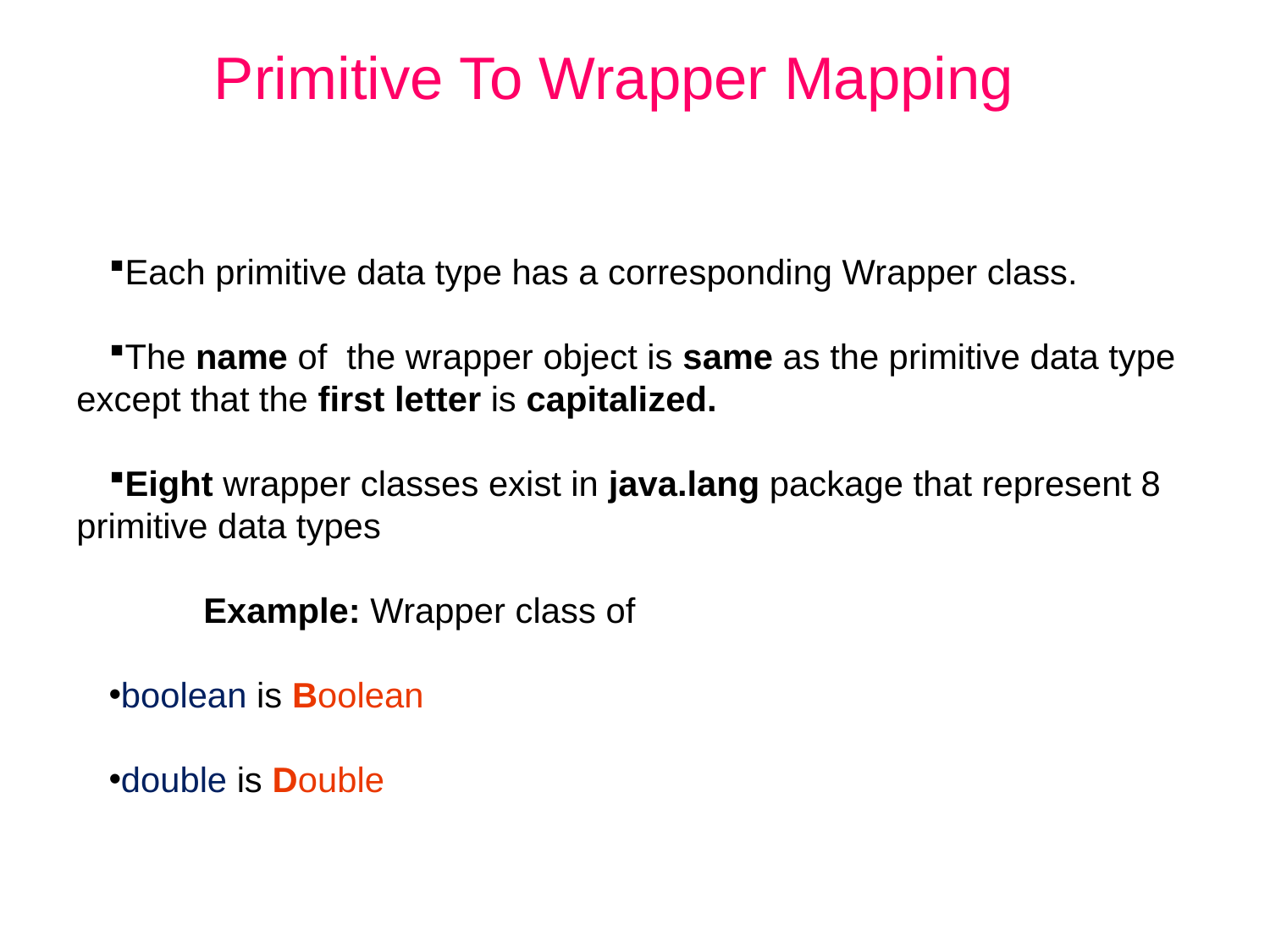

# Primitive To Wrapper Mapping
Each primitive data type has a corresponding Wrapper class.
The name of  the wrapper object is same as the primitive data type except that the first letter is capitalized.
Eight wrapper classes exist in java.lang package that represent 8 primitive data types
	Example: Wrapper class of
boolean is Boolean
double is Double